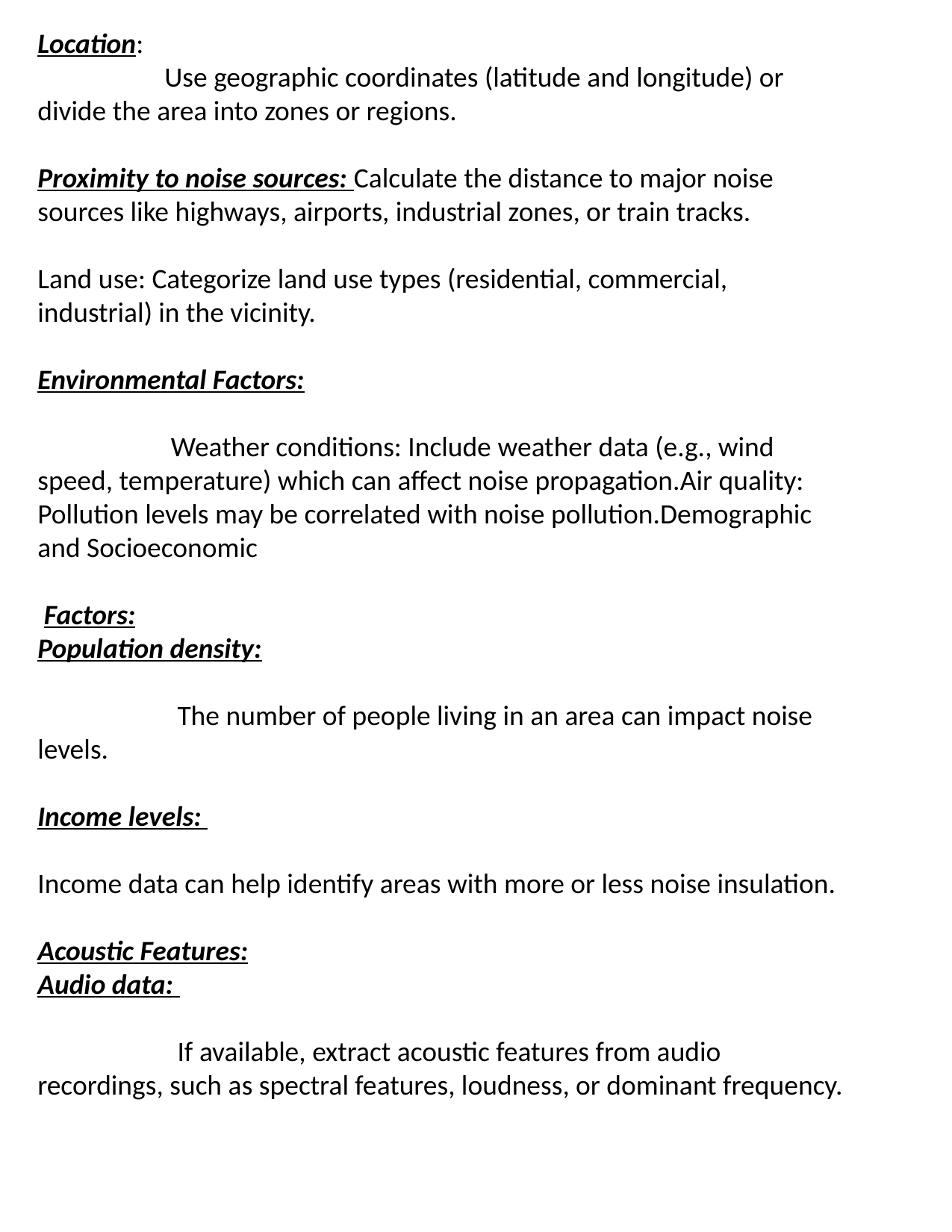

Location:
                    Use geographic coordinates (latitude and longitude) or divide the area into zones or regions.

Proximity to noise sources: Calculate the distance to major noise sources like highways, airports, industrial zones, or train tracks.

Land use: Categorize land use types (residential, commercial, industrial) in the vicinity.

Environmental Factors:

                     Weather conditions: Include weather data (e.g., wind speed, temperature) which can affect noise propagation.Air quality: Pollution levels may be correlated with noise pollution.Demographic and Socioeconomic

 Factors:
Population density:

                      The number of people living in an area can impact noise levels.

Income levels:

Income data can help identify areas with more or less noise insulation.

Acoustic Features:
Audio data:

                      If available, extract acoustic features from audio recordings, such as spectral features, loudness, or dominant frequency.